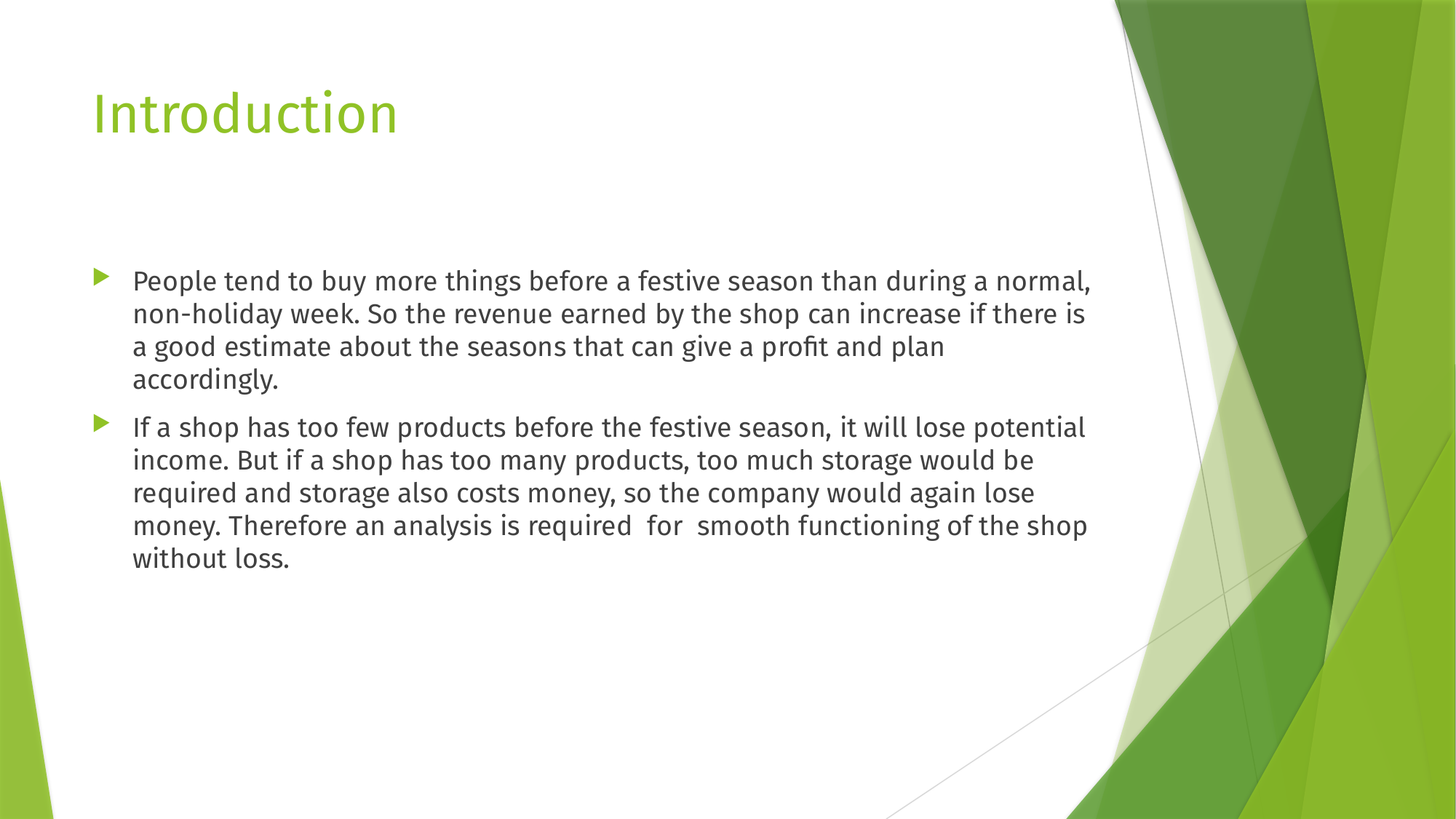

# Introduction
People tend to buy more things before a festive season than during a normal, non-holiday week. So the revenue earned by the shop can increase if there is a good estimate about the seasons that can give a profit and plan accordingly.
If a shop has too few products before the festive season, it will lose potential income. But if a shop has too many products, too much storage would be required and storage also costs money, so the company would again lose money. Therefore an analysis is required  for  smooth functioning of the shop without loss.